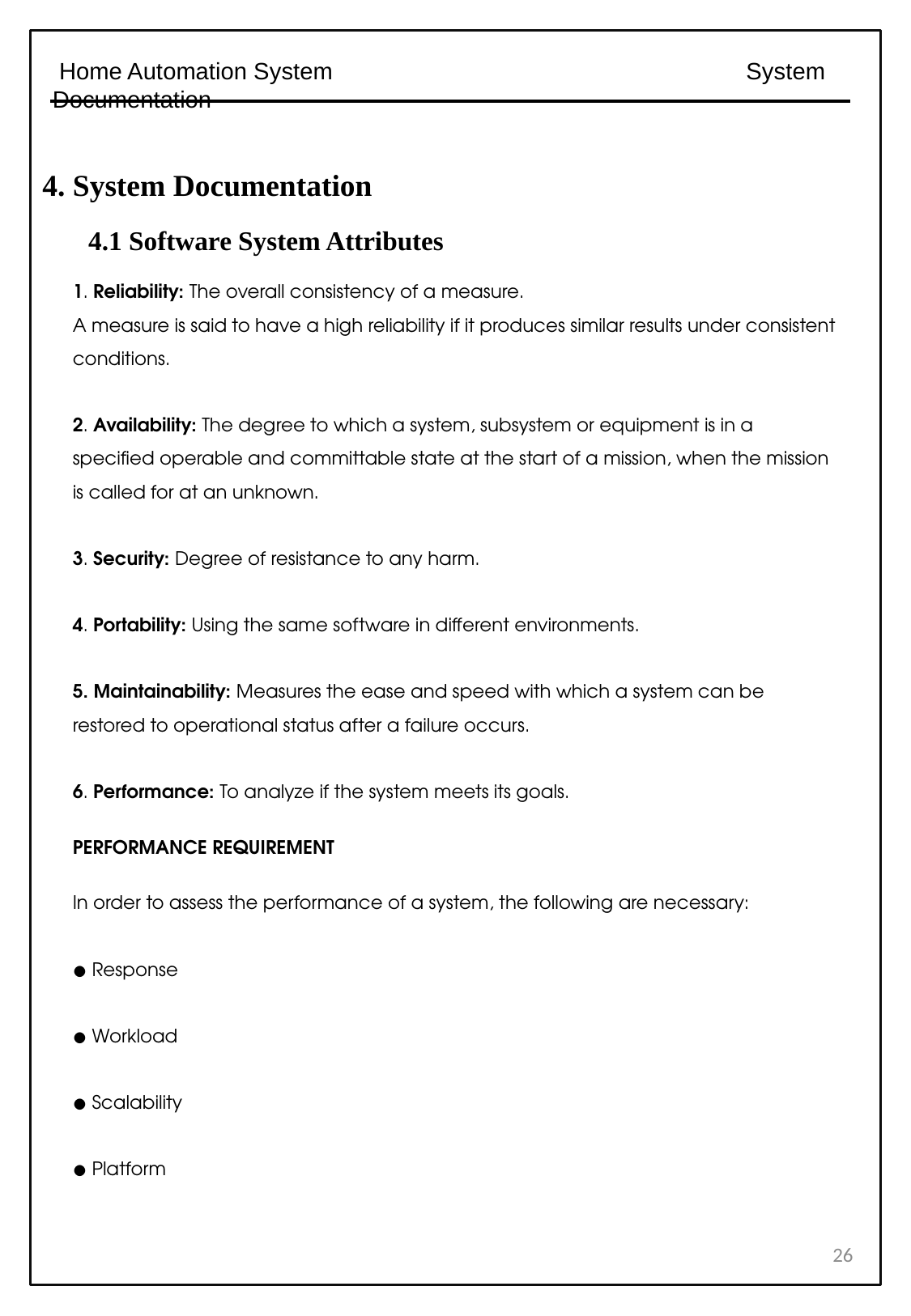

Home Automation System                                                              System Documentation
4. System Documentation
      4.1 Software System Attributes
1. Reliability: The overall consistency of a measure.
A measure is said to have a high reliability if it produces similar results under consistent conditions.

2. Availability: The degree to which a system, subsystem or equipment is in a specified operable and committable state at the start of a mission, when the mission is called for at an unknown.

3. Security: Degree of resistance to any harm.

4. Portability: Using the same software in different environments.

5. Maintainability: Measures the ease and speed with which a system can be restored to operational status after a failure occurs.

6. Performance: To analyze if the system meets its goals.

PERFORMANCE REQUIREMENT

In order to assess the performance of a system, the following are necessary:

● Response

● Workload

● Scalability

● Platform

26